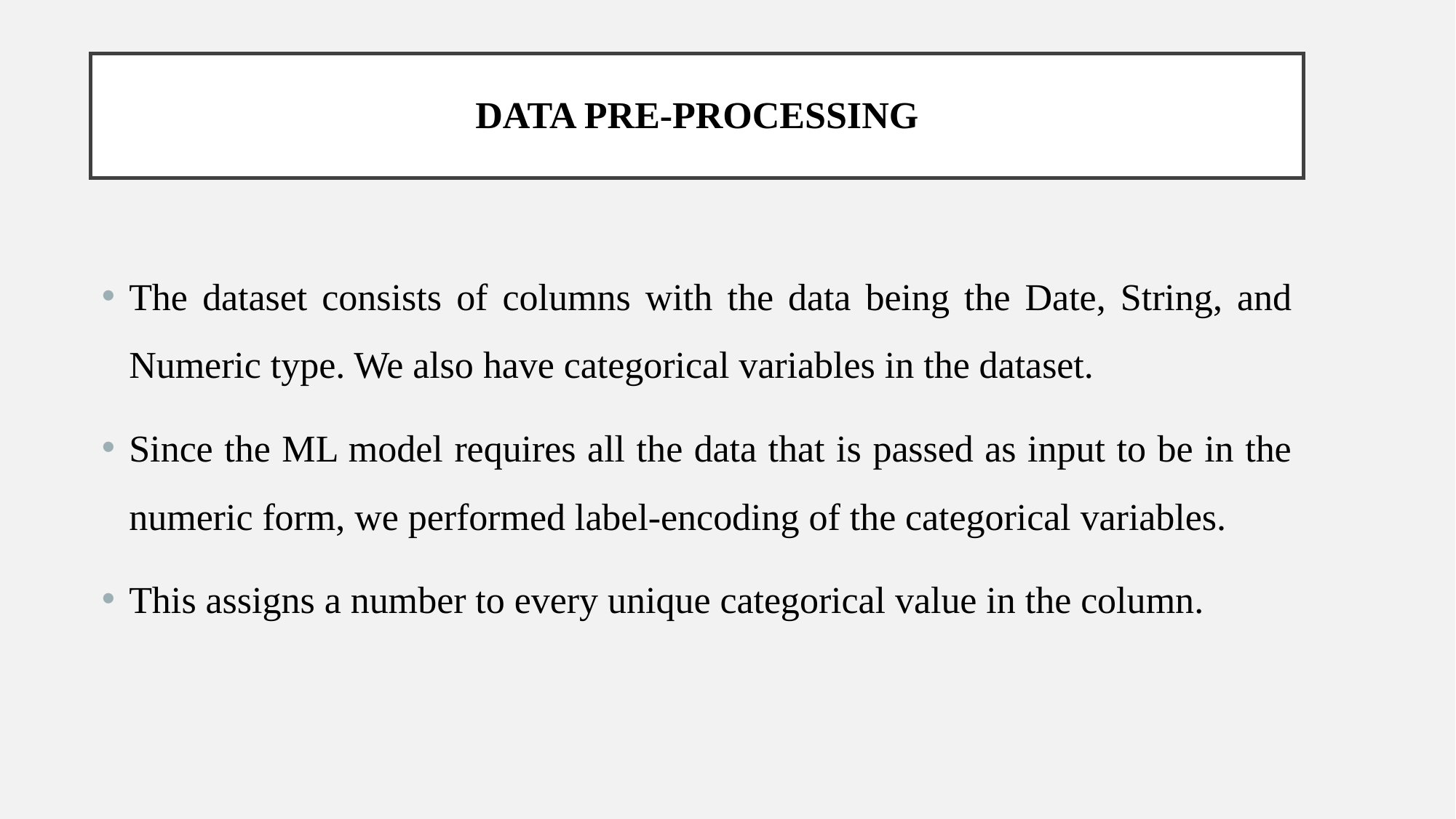

# Data Pre-processing
The dataset consists of columns with the data being the Date, String, and Numeric type. We also have categorical variables in the dataset.
Since the ML model requires all the data that is passed as input to be in the numeric form, we performed label-encoding of the categorical variables.
This assigns a number to every unique categorical value in the column.